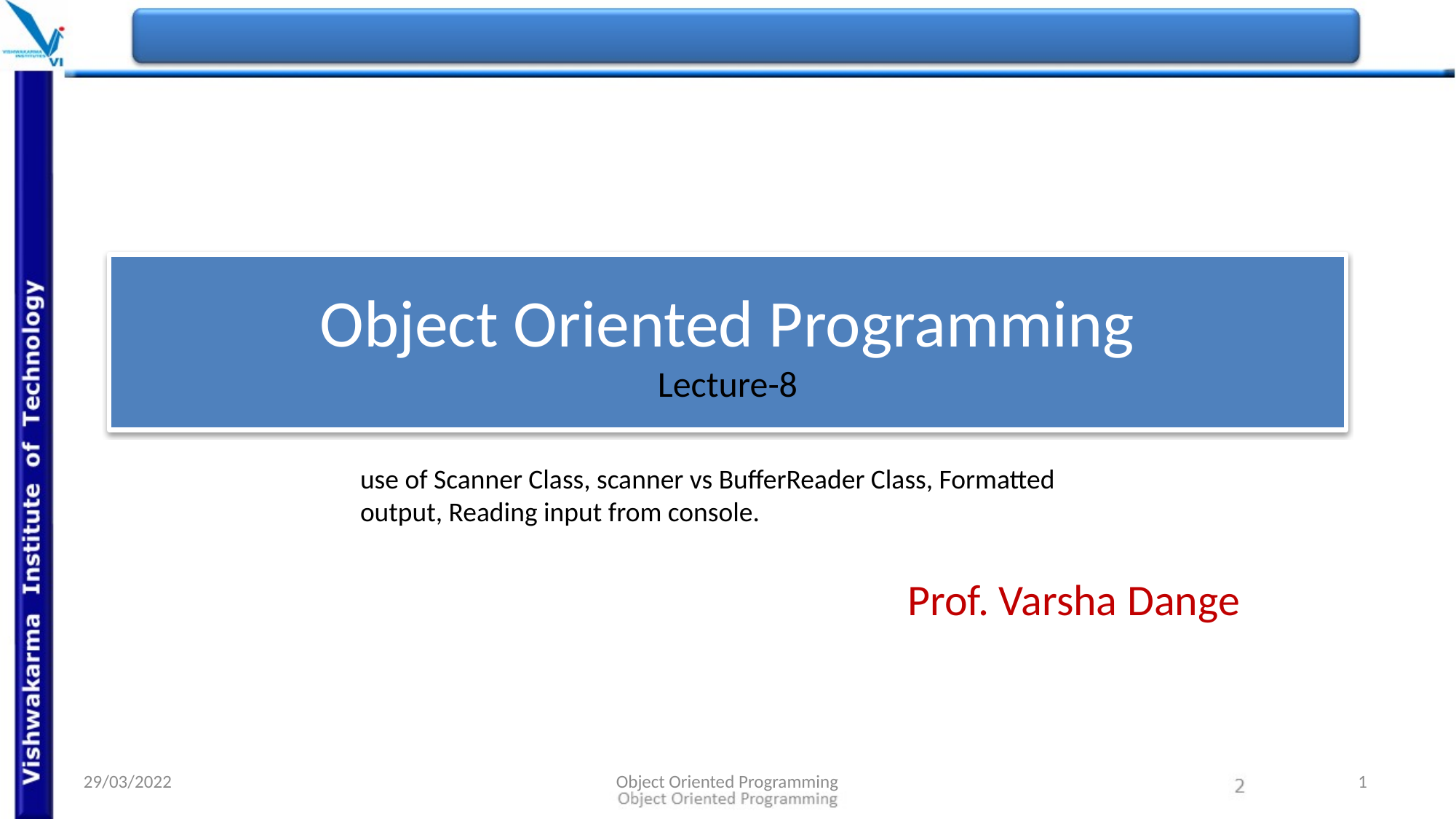

# Object Oriented Programming Lecture-8
use of Scanner Class, scanner vs BufferReader Class, Formatted output, Reading input from console.
Prof. Varsha Dange
29/03/2022
Object Oriented Programming
1